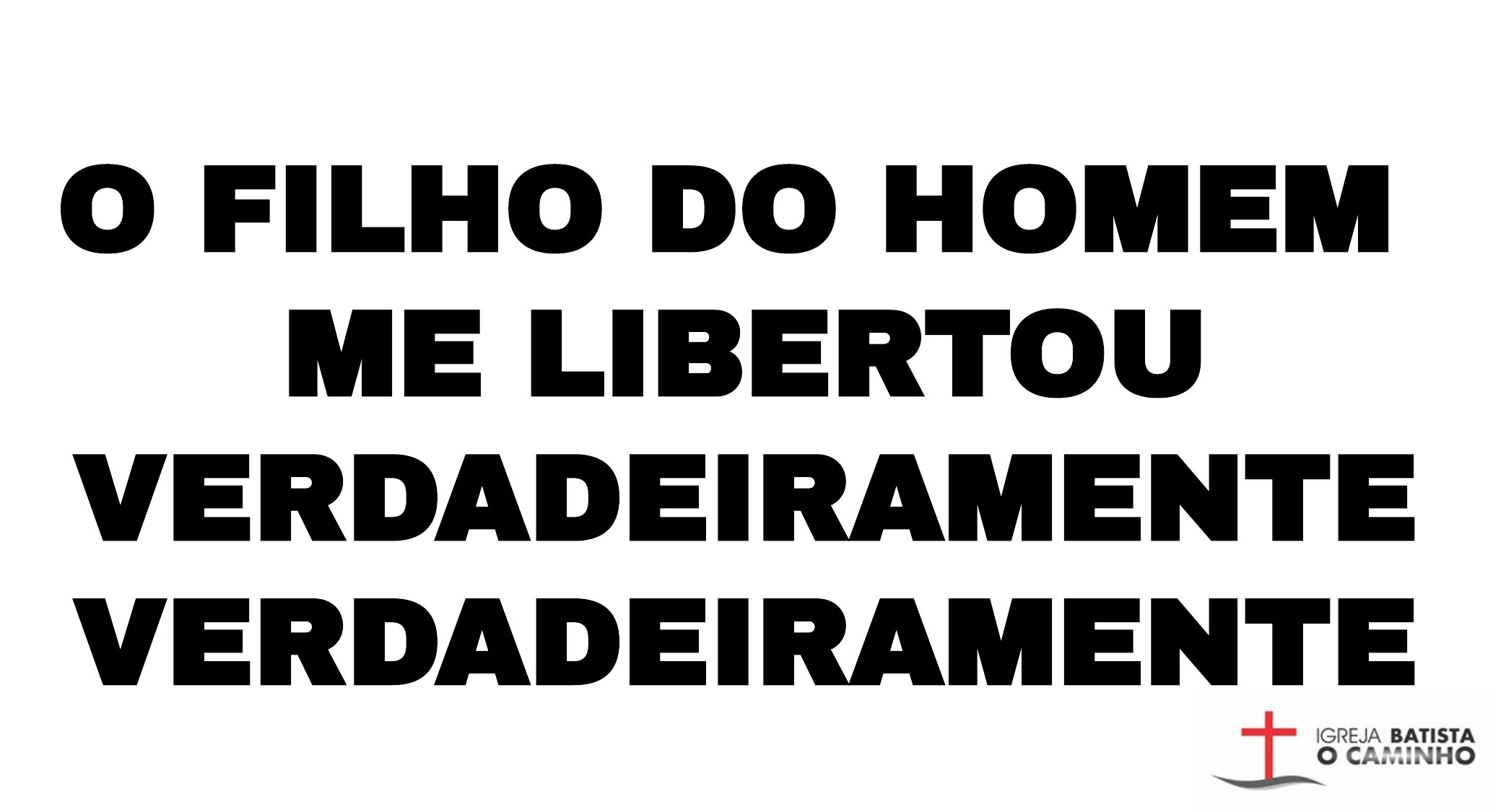

O FILHO DO HOMEM
ME LIBERTOU
VERDADEIRAMENTE
VERDADEIRAMENTE